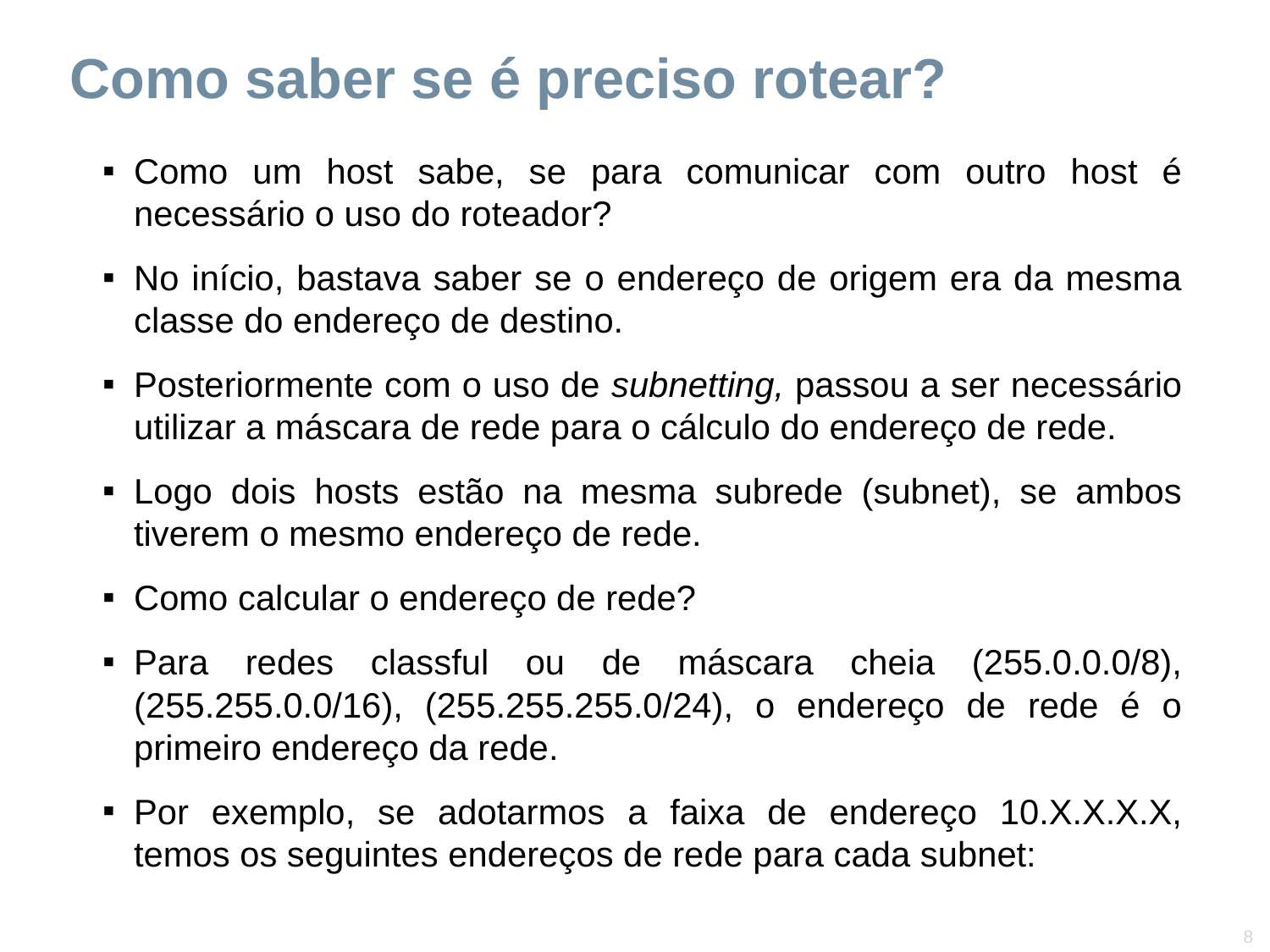

Como saber se é preciso rotear?
Como um host sabe, se para comunicar com outro host é necessário o uso do roteador?
No início, bastava saber se o endereço de origem era da mesma classe do endereço de destino.
Posteriormente com o uso de subnetting, passou a ser necessário utilizar a máscara de rede para o cálculo do endereço de rede.
Logo dois hosts estão na mesma subrede (subnet), se ambos tiverem o mesmo endereço de rede.
Como calcular o endereço de rede?
Para redes classful ou de máscara cheia (255.0.0.0/8), (255.255.0.0/16), (255.255.255.0/24), o endereço de rede é o primeiro endereço da rede.
Por exemplo, se adotarmos a faixa de endereço 10.X.X.X.X, temos os seguintes endereços de rede para cada subnet: